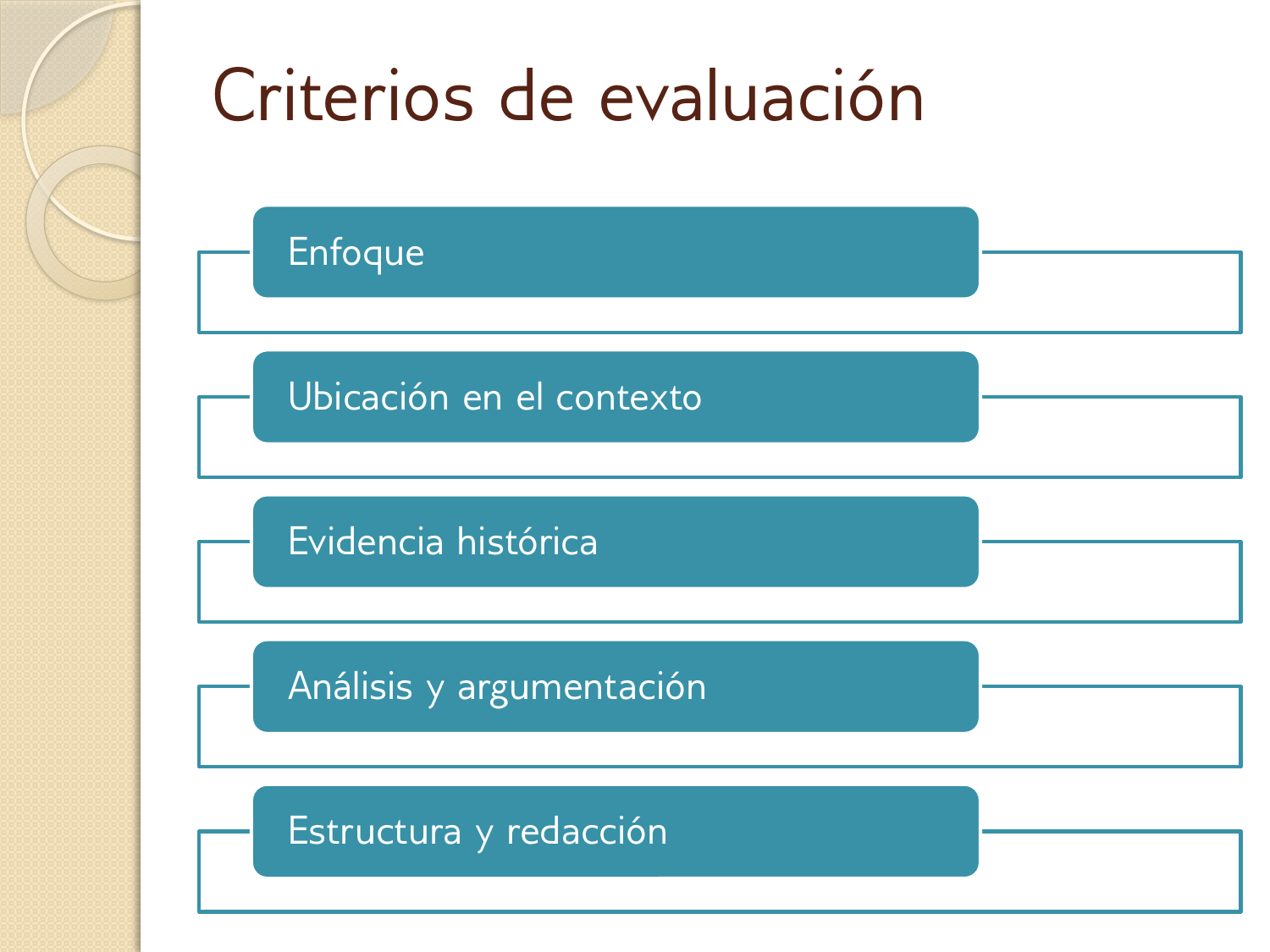

# Criterios de evaluación
Enfoque
Ubicación en el contexto
Evidencia histórica
Análisis y argumentación
Estructura y redacción